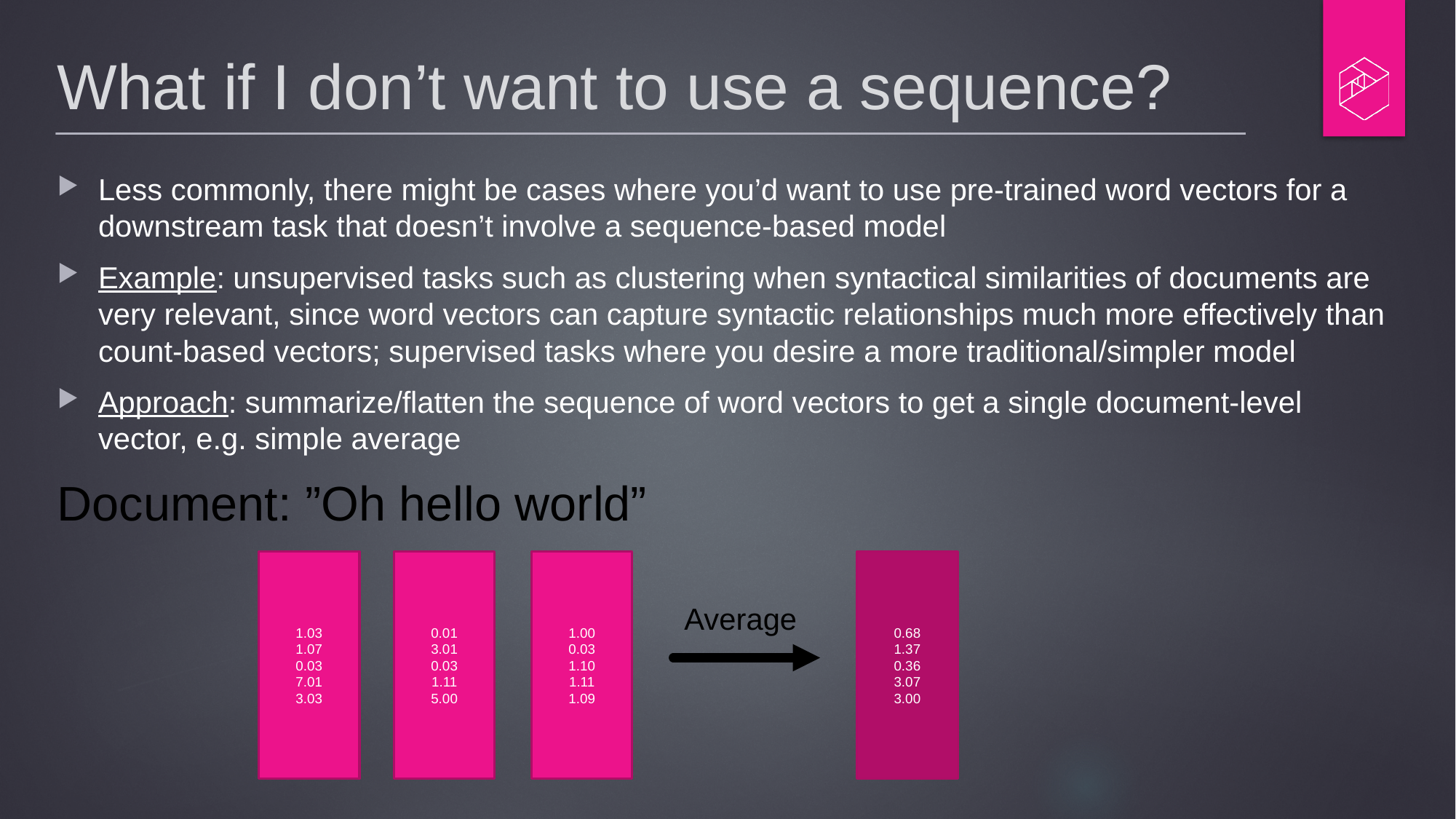

# What if I don’t want to use a sequence?
Less commonly, there might be cases where you’d want to use pre-trained word vectors for a downstream task that doesn’t involve a sequence-based model
Example: unsupervised tasks such as clustering when syntactical similarities of documents are very relevant, since word vectors can capture syntactic relationships much more effectively than count-based vectors; supervised tasks where you desire a more traditional/simpler model
Approach: summarize/flatten the sequence of word vectors to get a single document-level vector, e.g. simple average

Document: ”Oh hello world”

1.03
1.07
0.03
7.01
3.03
0.01
3.01
0.03
1.11
5.00
1.00
0.03
1.10
1.11
1.09
0.68
1.37
0.36
3.07
3.00
Average